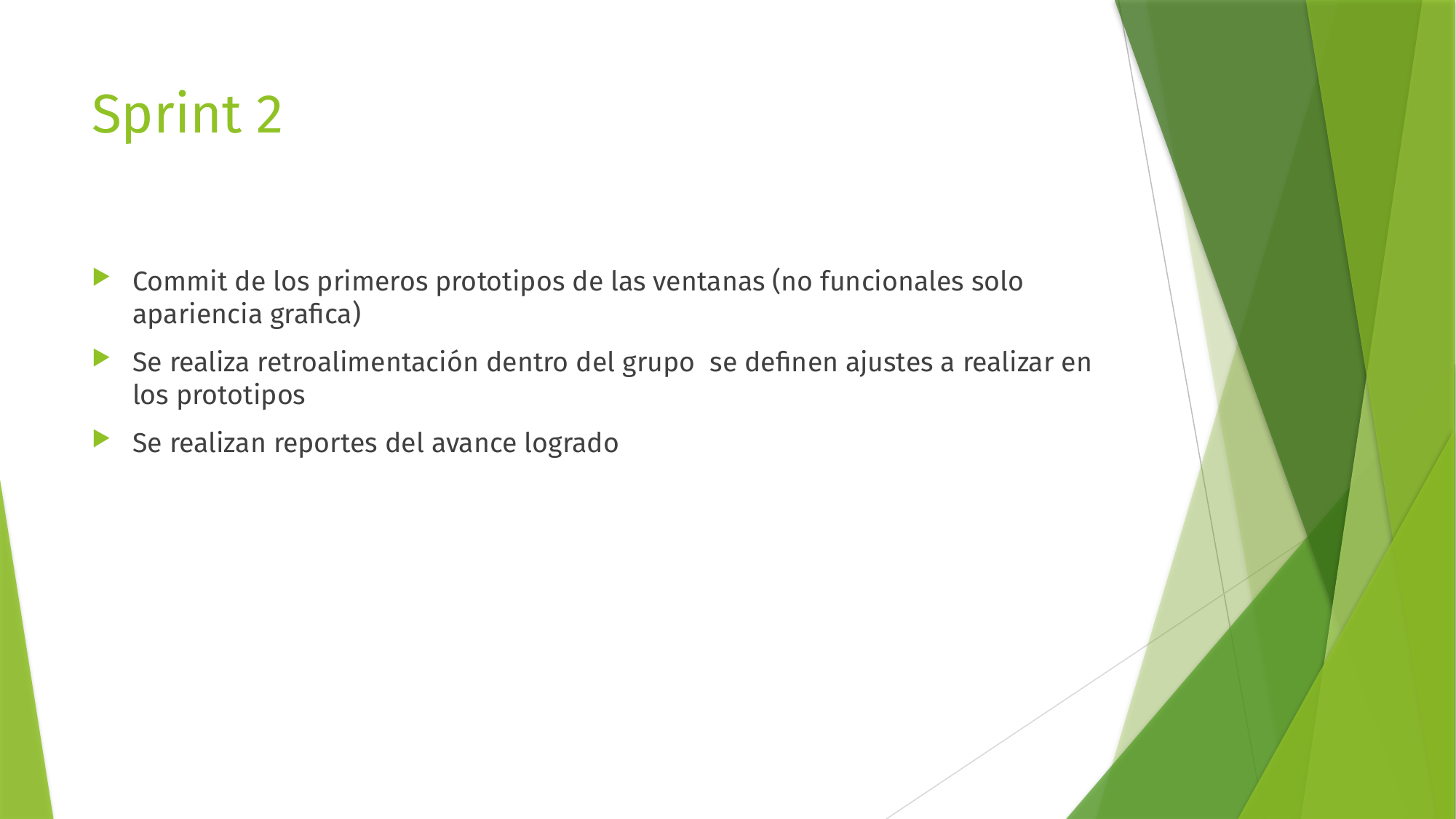

# Sprint 2
Commit de los primeros prototipos de las ventanas (no funcionales solo apariencia grafica)
Se realiza retroalimentación dentro del grupo  se definen ajustes a realizar en los prototipos
Se realizan reportes del avance logrado